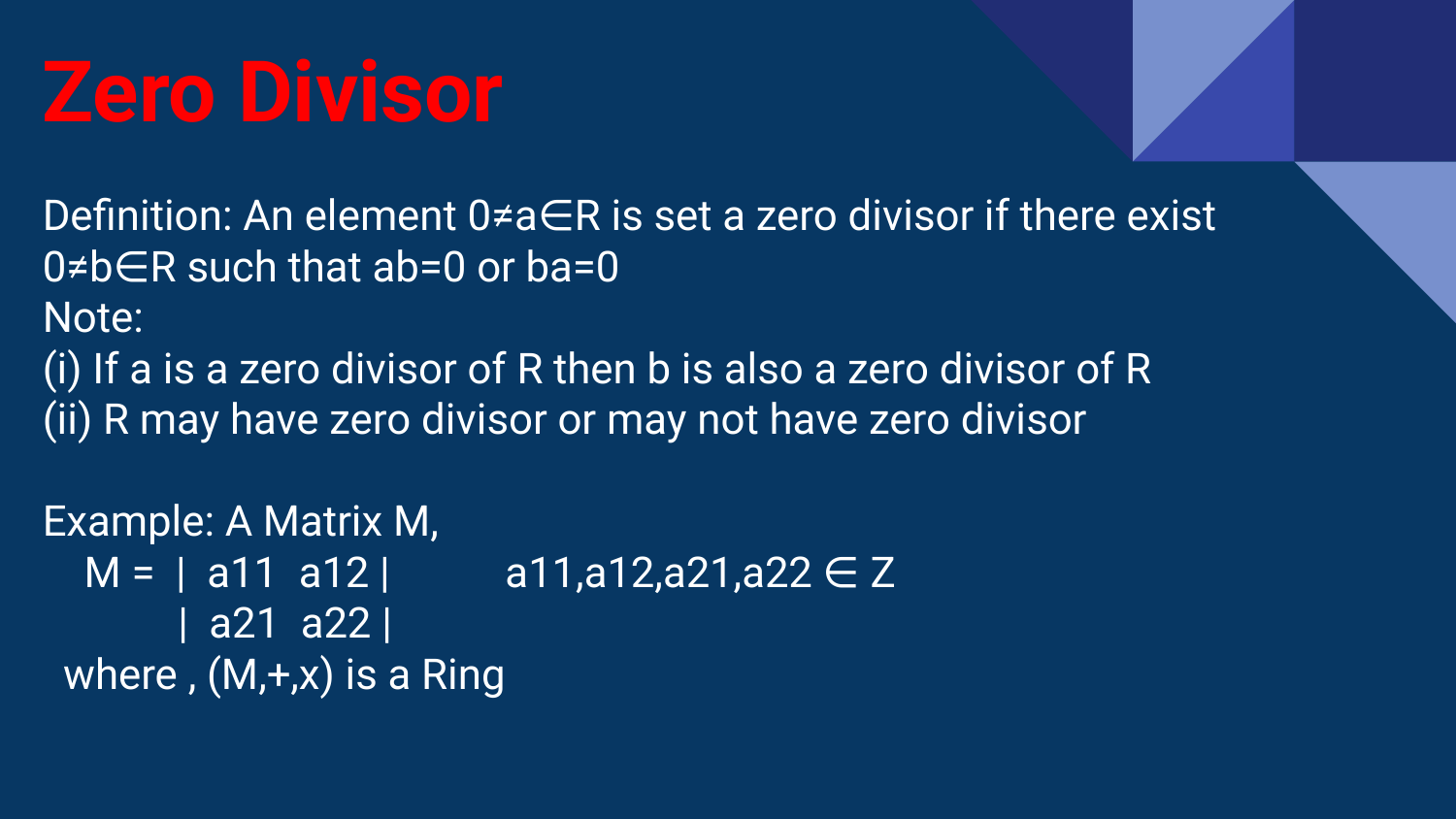

# Zero Divisor
Definition: An element 0≠a∈R is set a zero divisor if there exist 0≠b∈R such that ab=0 or ba=0
Note:
(i) If a is a zero divisor of R then b is also a zero divisor of R
(ii) R may have zero divisor or may not have zero divisor

Example: A Matrix M,
    M =  |  a11  a12 |           a11,a12,a21,a22 ∈ Z
             |  a21  a22 |
  where , (M,+,x) is a Ring